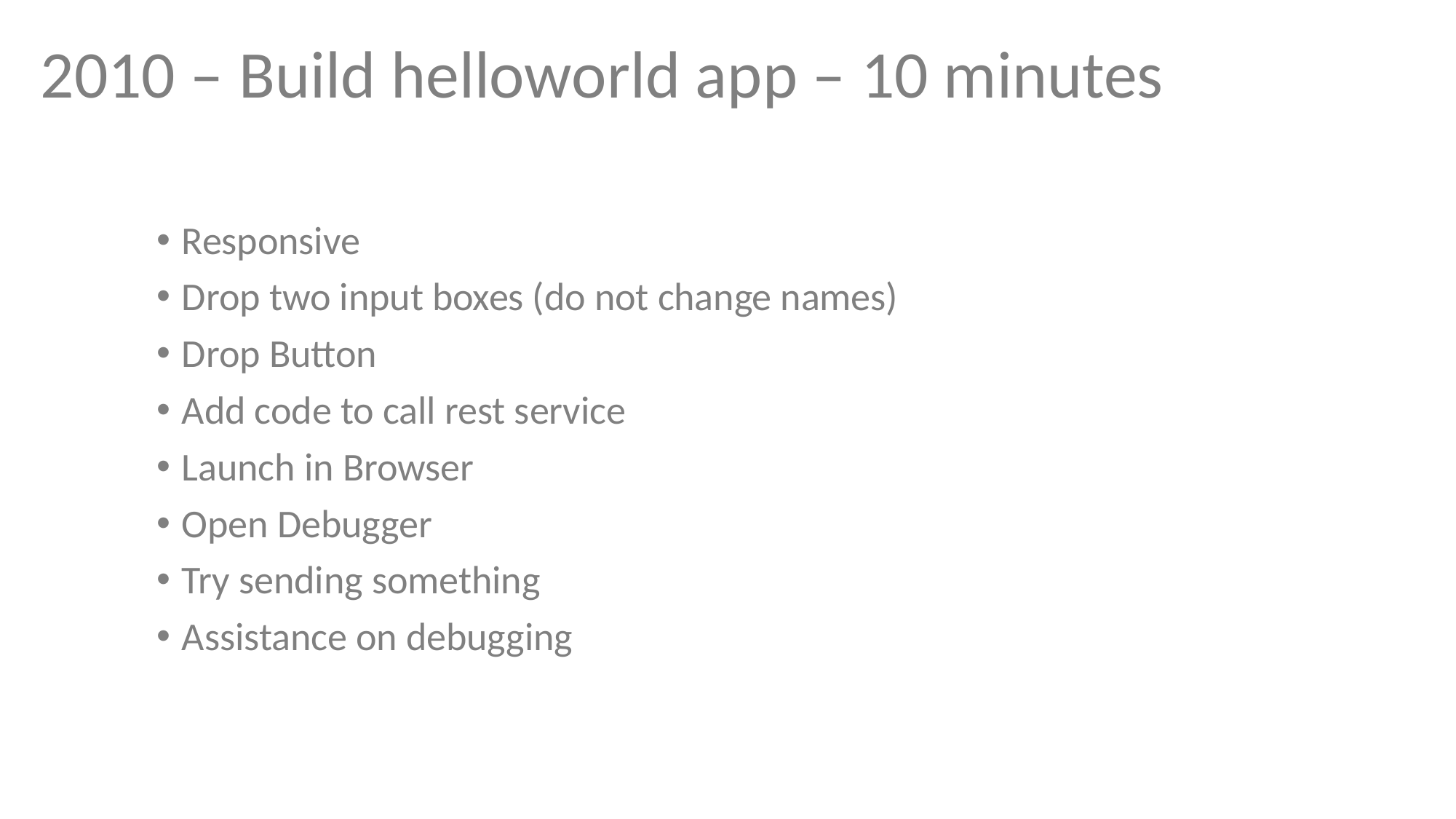

# 2010 – Build helloworld app – 10 minutes
Responsive
Drop two input boxes (do not change names)
Drop Button
Add code to call rest service
Launch in Browser
Open Debugger
Try sending something
Assistance on debugging